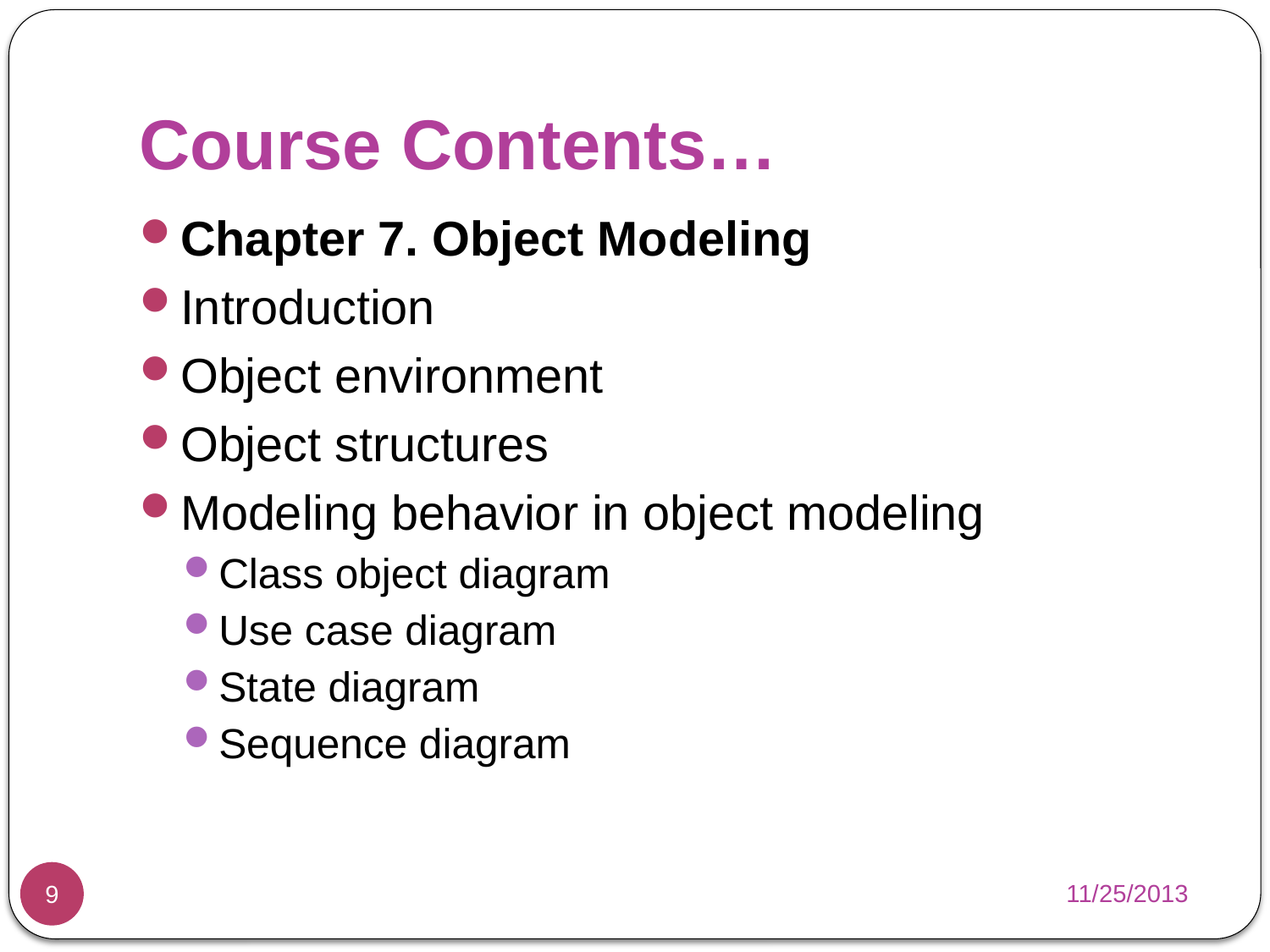

# Course Contents…
Chapter 7. Object Modeling
Introduction
Object environment
Object structures
Modeling behavior in object modeling
Class object diagram
Use case diagram
State diagram
Sequence diagram

11/25/2013
9